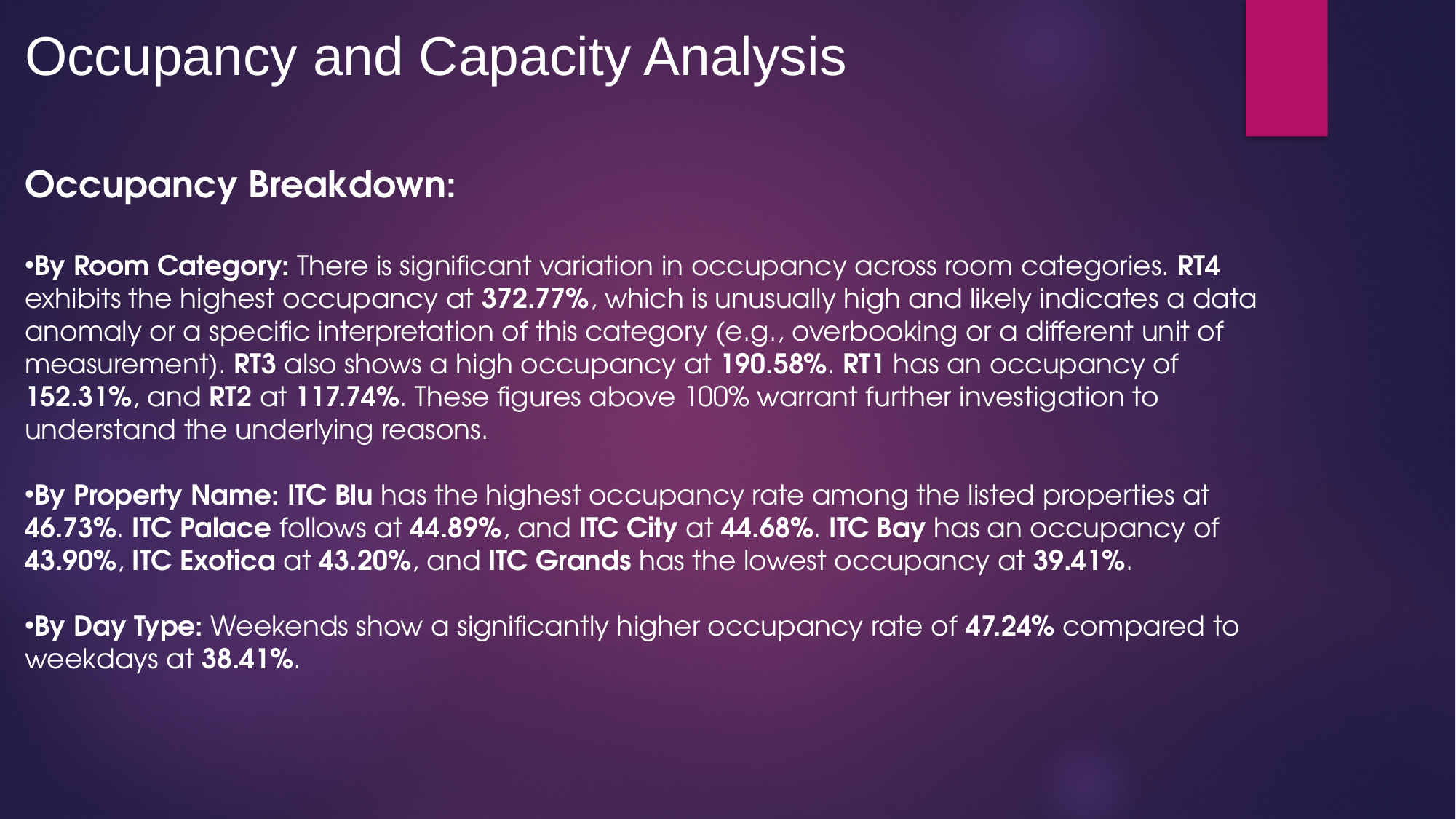

Occupancy and Capacity Analysis
Occupancy Breakdown:

By Room Category: There is significant variation in occupancy across room categories. RT4 exhibits the highest occupancy at 372.77%, which is unusually high and likely indicates a data anomaly or a specific interpretation of this category (e.g., overbooking or a different unit of measurement). RT3 also shows a high occupancy at 190.58%. RT1 has an occupancy of 152.31%, and RT2 at 117.74%. These figures above 100% warrant further investigation to understand the underlying reasons.

By Property Name: ITC Blu has the highest occupancy rate among the listed properties at 46.73%. ITC Palace follows at 44.89%, and ITC City at 44.68%. ITC Bay has an occupancy of 43.90%, ITC Exotica at 43.20%, and ITC Grands has the lowest occupancy at 39.41%.

By Day Type: Weekends show a significantly higher occupancy rate of 47.24% compared to weekdays at 38.41%.